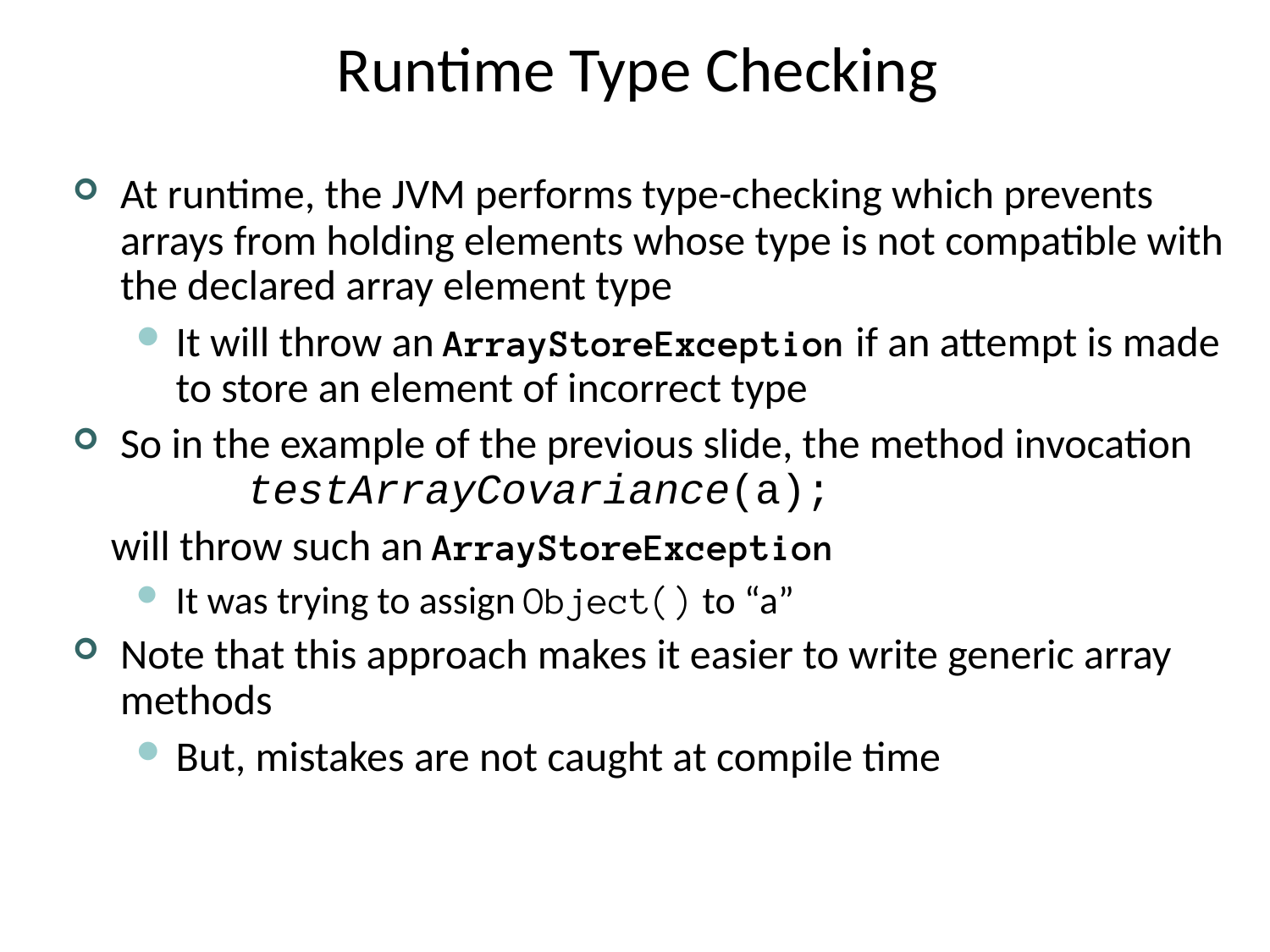

# Runtime Type Checking
At runtime, the JVM performs type-checking which prevents arrays from holding elements whose type is not compatible with the declared array element type
It will throw an ArrayStoreException if an attempt is made to store an element of incorrect type
So in the example of the previous slide, the method invocation	testArrayCovariance(a);
    will throw such an ArrayStoreException
It was trying to assign Object() to “a”
Note that this approach makes it easier to write generic array methods
But, mistakes are not caught at compile time